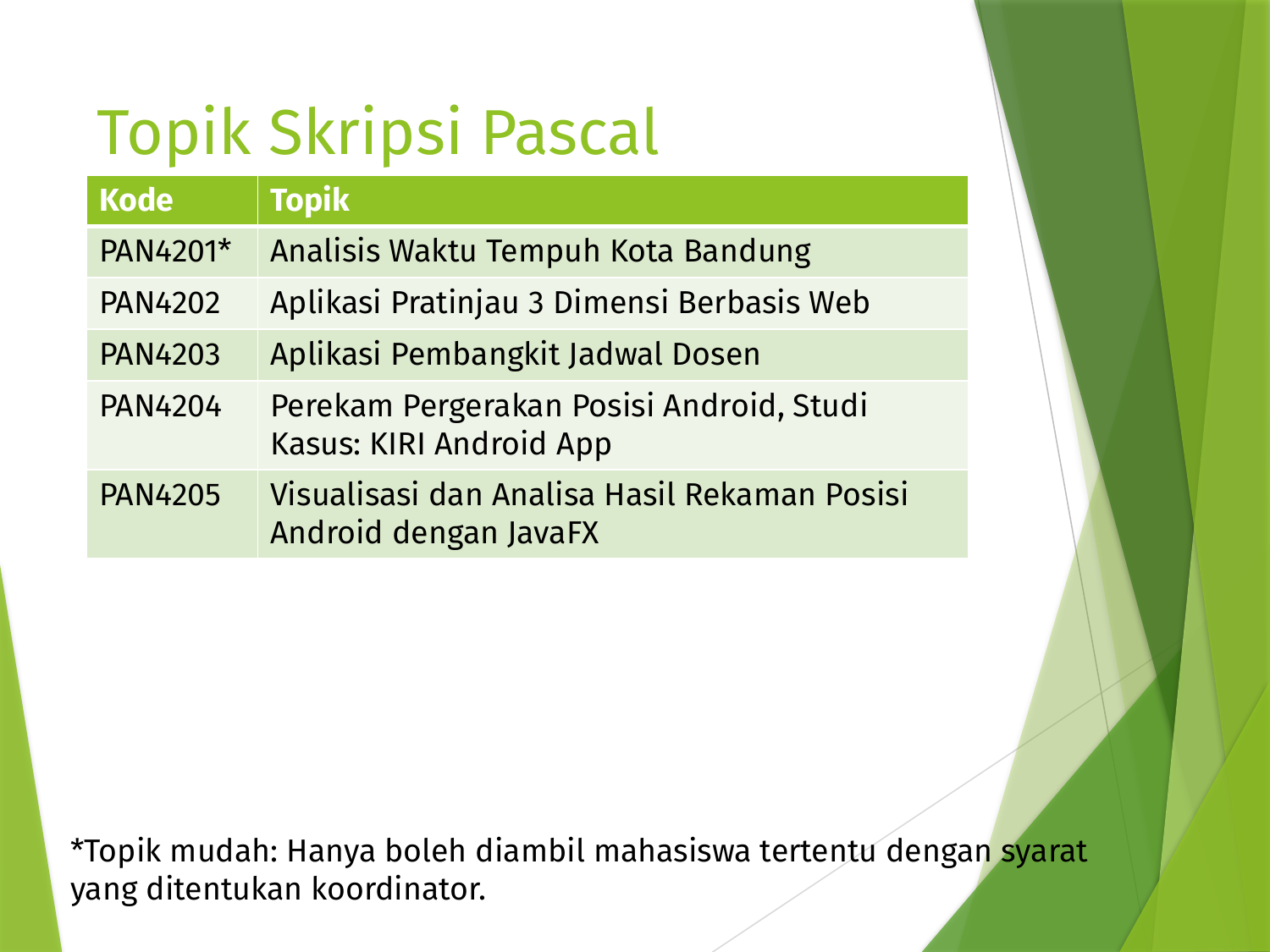

# Topik Skripsi Pascal
| Kode | Topik |
| --- | --- |
| PAN4201\* | Analisis Waktu Tempuh Kota Bandung |
| PAN4202 | Aplikasi Pratinjau 3 Dimensi Berbasis Web |
| PAN4203 | Aplikasi Pembangkit Jadwal Dosen |
| PAN4204 | Perekam Pergerakan Posisi Android, Studi Kasus: KIRI Android App |
| PAN4205 | Visualisasi dan Analisa Hasil Rekaman Posisi Android dengan JavaFX |
*Topik mudah: Hanya boleh diambil mahasiswa tertentu dengan syarat
yang ditentukan koordinator.